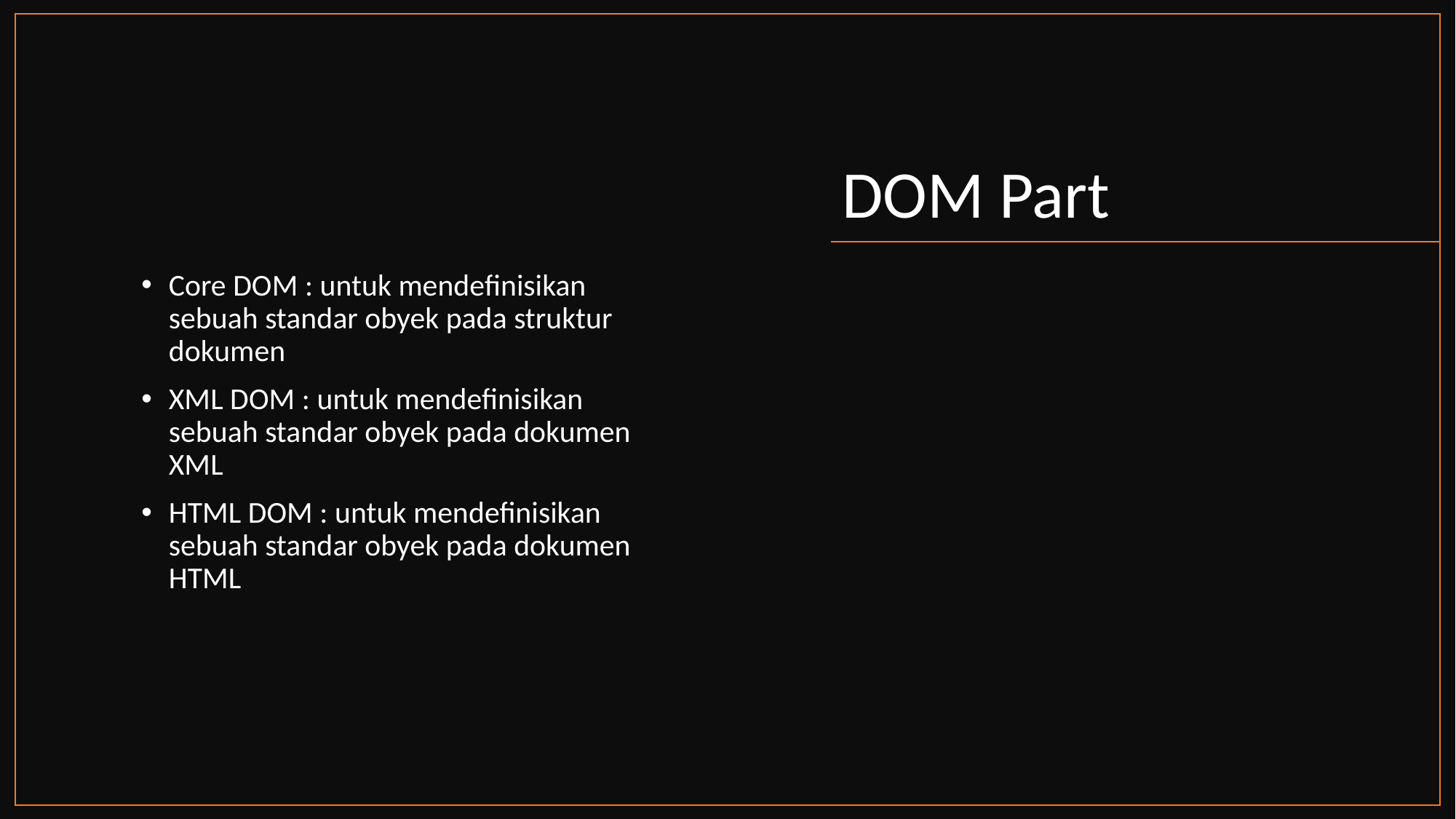

# DOM Part
Core DOM : untuk mendefinisikan sebuah standar obyek pada struktur dokumen
XML DOM : untuk mendefinisikan sebuah standar obyek pada dokumen XML
HTML DOM : untuk mendefinisikan sebuah standar obyek pada dokumen HTML